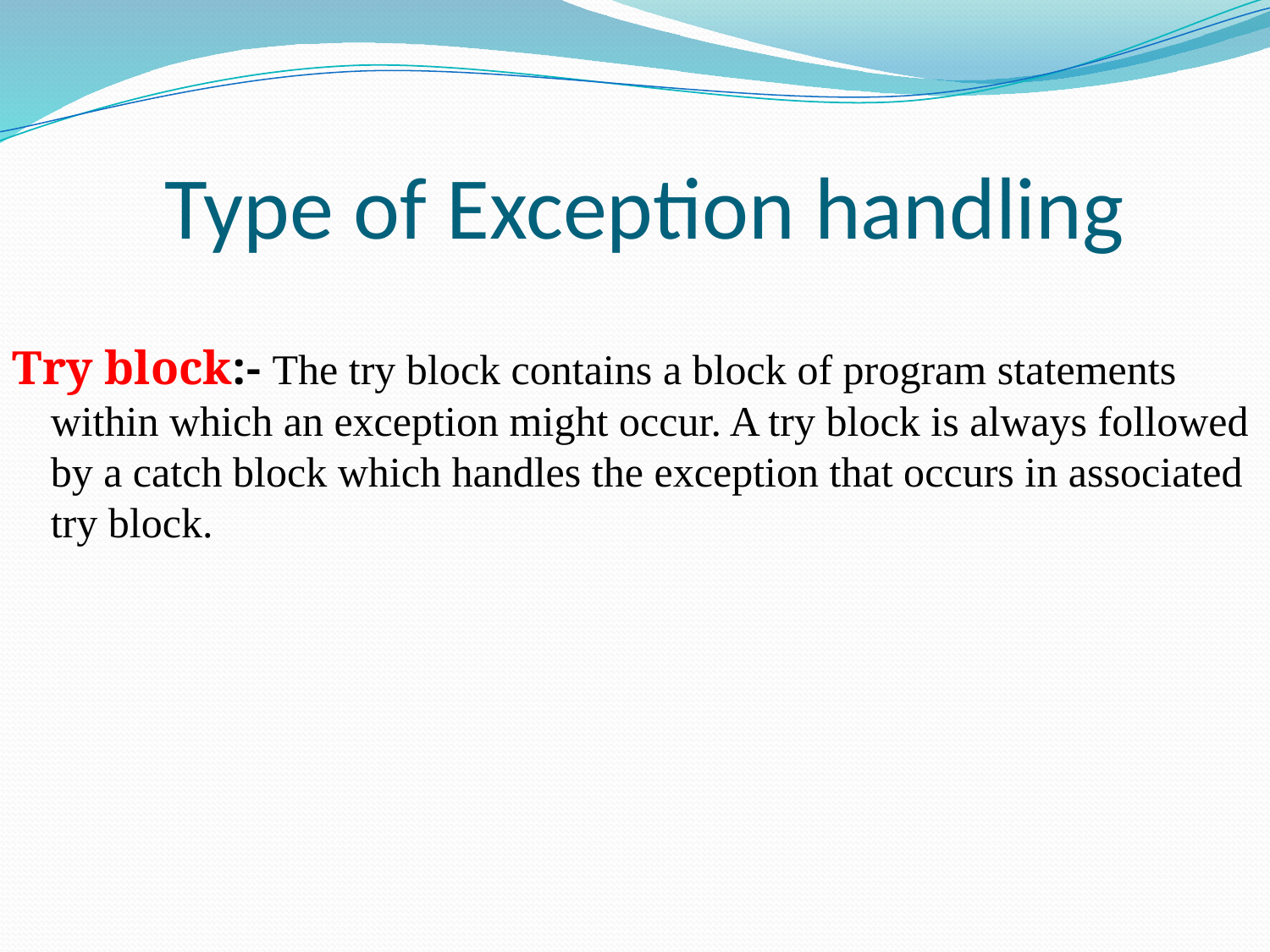

# Type of Exception handling

Try block:- The try block contains a block of program statements within which an exception might occur. A try block is always followed by a catch block which handles the exception that occurs in associated try block.